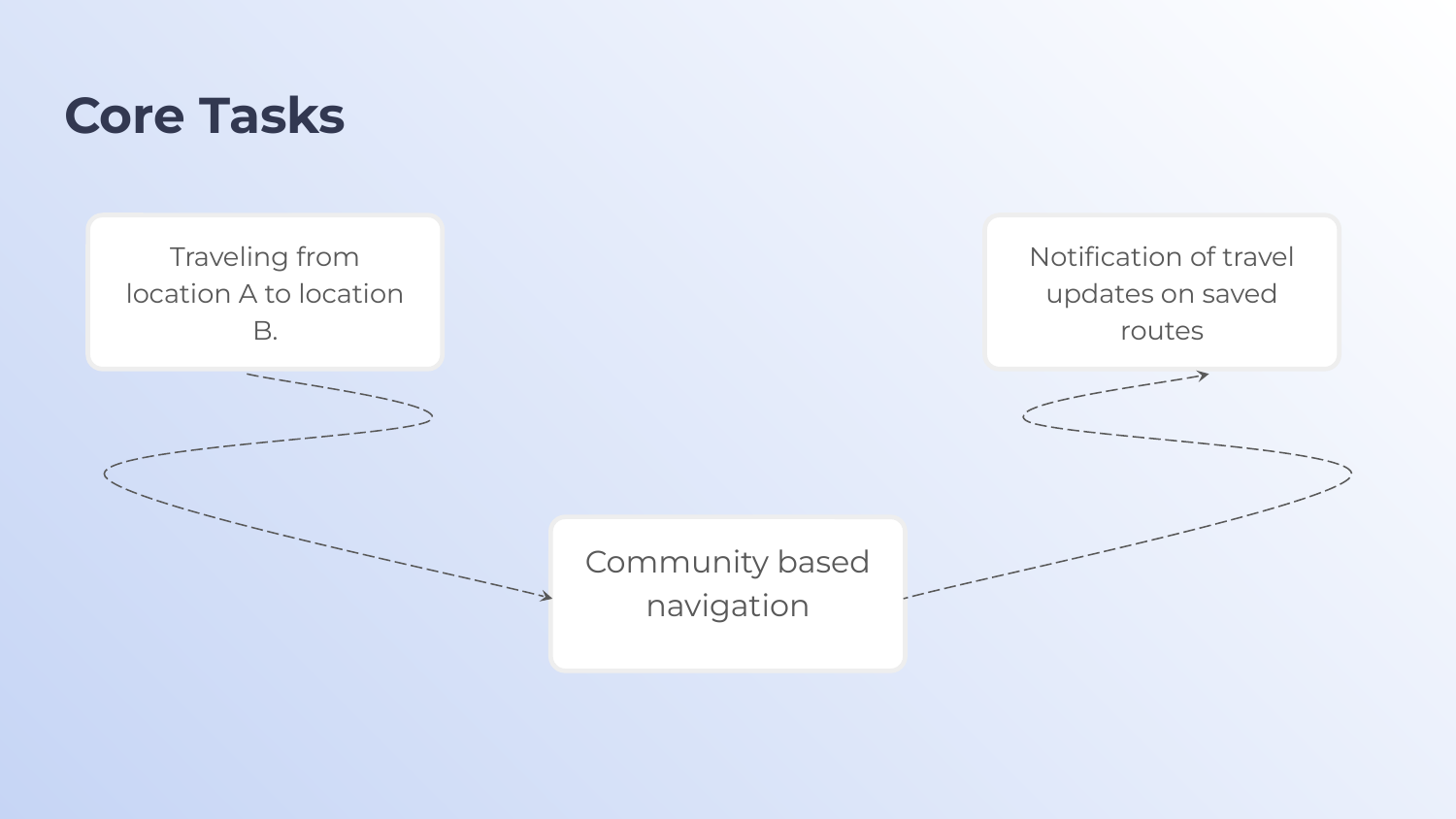

# Core Tasks

Traveling from location A to location B.
Notification of travel updates on saved routes

Community based navigation